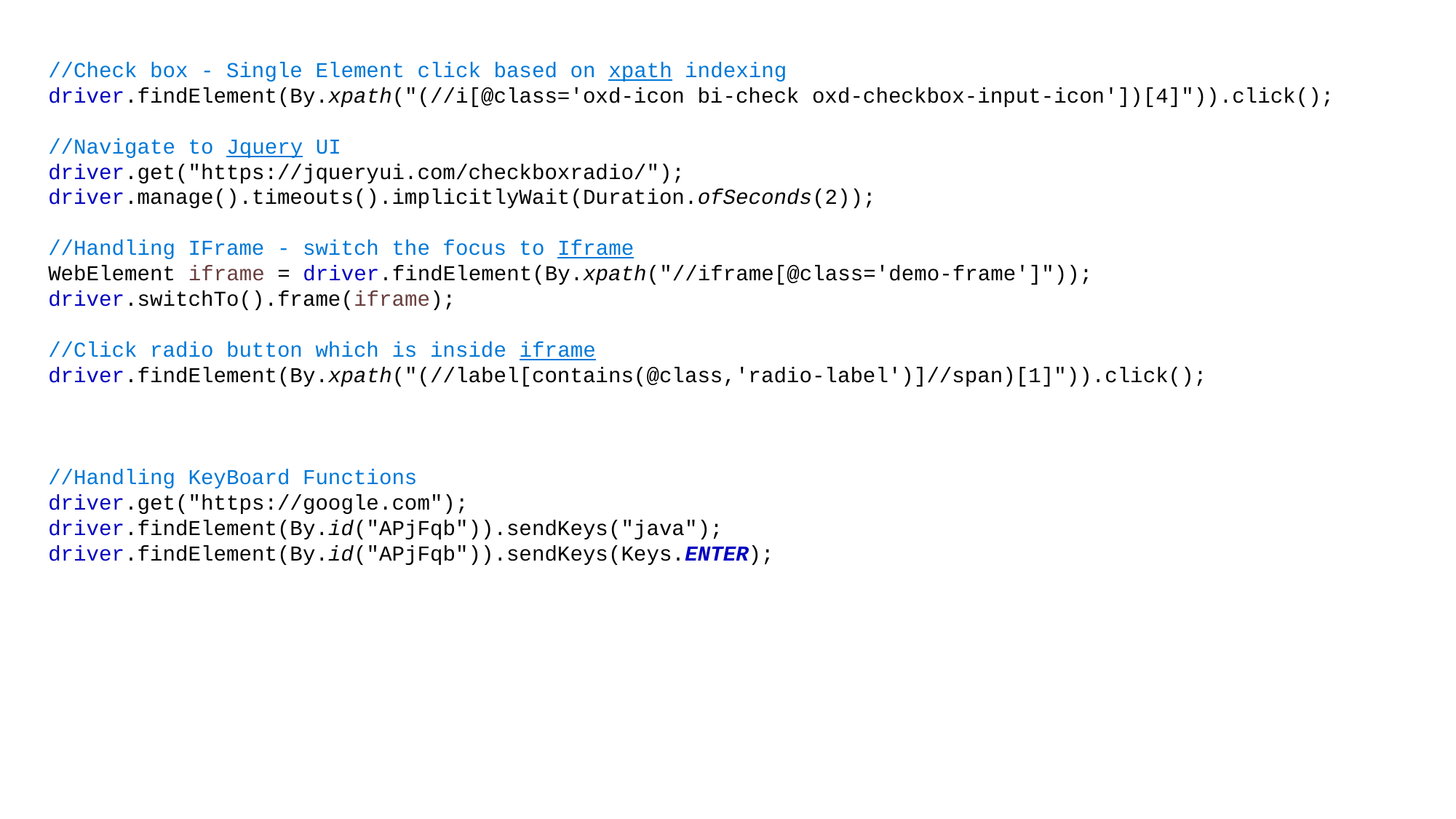

//Check box - Single Element click based on xpath indexing
driver.findElement(By.xpath("(//i[@class='oxd-icon bi-check oxd-checkbox-input-icon'])[4]")).click();

//Navigate to Jquery UI
driver.get("https://jqueryui.com/checkboxradio/");
driver.manage().timeouts().implicitlyWait(Duration.ofSeconds(2));

//Handling IFrame - switch the focus to Iframe
WebElement iframe = driver.findElement(By.xpath("//iframe[@class='demo-frame']"));
driver.switchTo().frame(iframe);

//Click radio button which is inside iframe
driver.findElement(By.xpath("(//label[contains(@class,'radio-label')]//span)[1]")).click();

//Handling KeyBoard Functions
driver.get("https://google.com");
driver.findElement(By.id("APjFqb")).sendKeys("java");
driver.findElement(By.id("APjFqb")).sendKeys(Keys.ENTER);